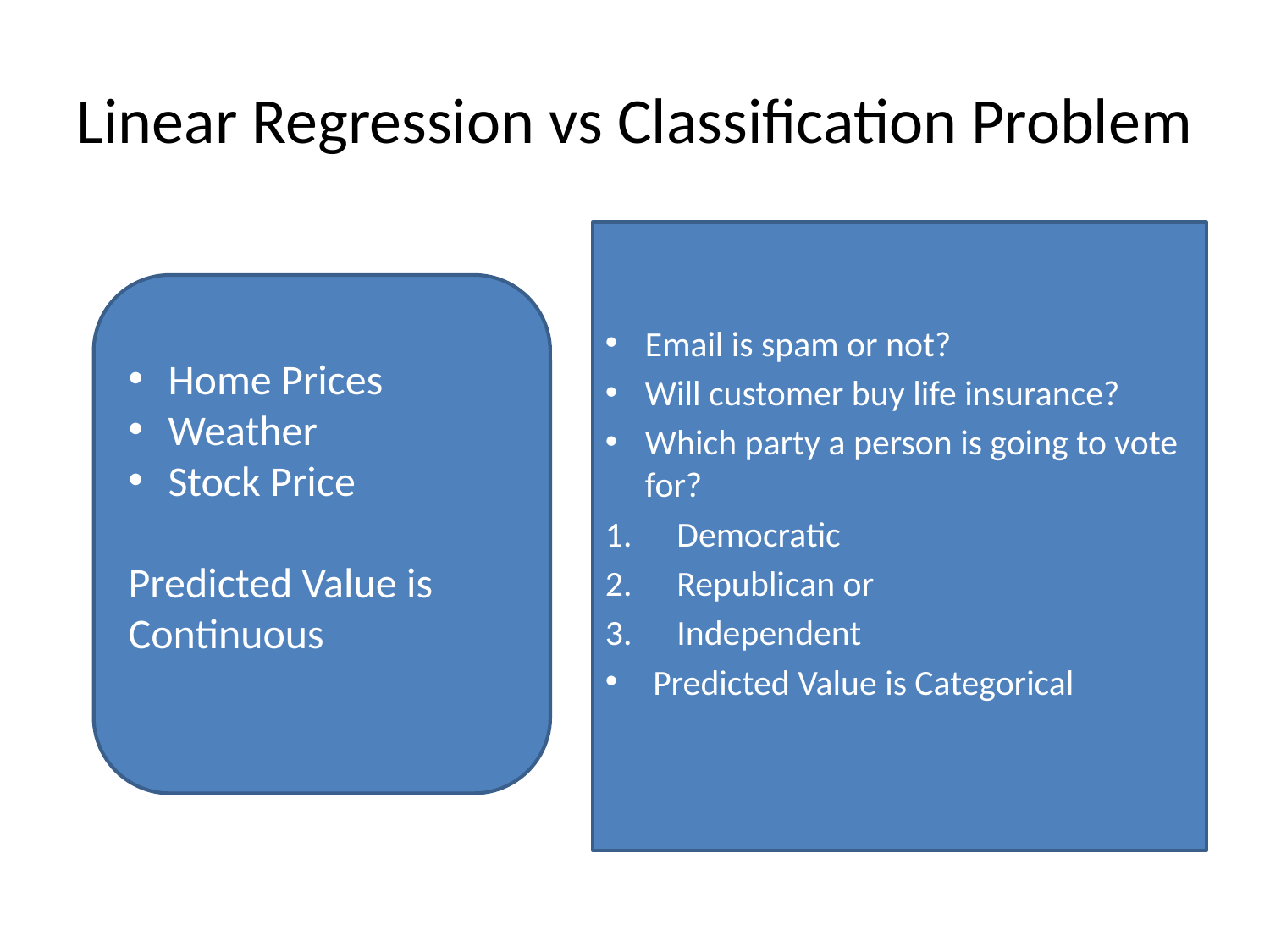

# Linear Regression vs Classification Problem
Email is spam or not?
Will customer buy life insurance?
Which party a person is going to vote for?
Democratic
Republican or
Independent
Predicted Value is Categorical

Home Prices
Weather
Stock Price

Predicted Value is Continuous